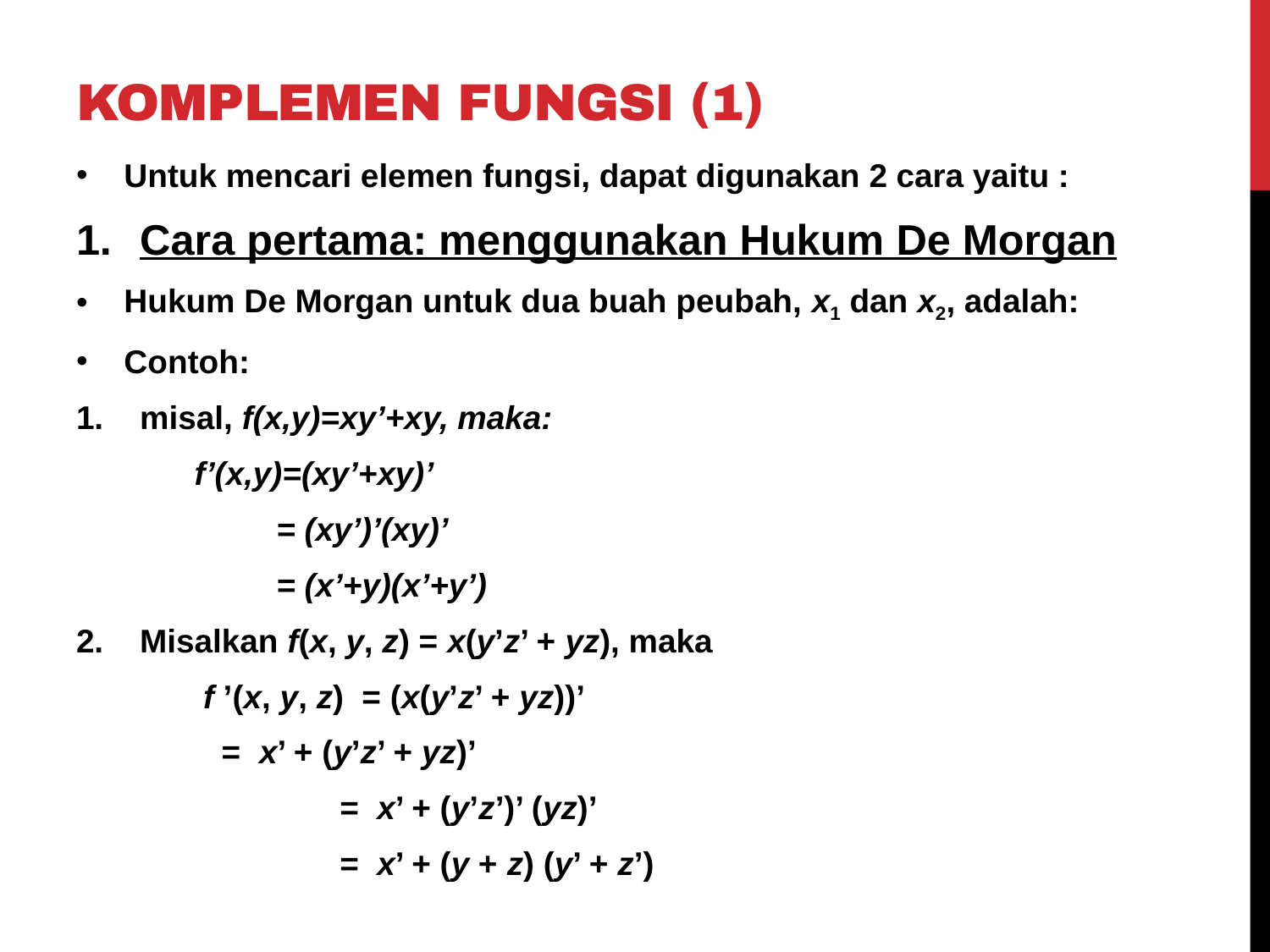

# Komplemen fungsi (1)
Untuk mencari elemen fungsi, dapat digunakan 2 cara yaitu :
Cara pertama: menggunakan Hukum De Morgan
Hukum De Morgan untuk dua buah peubah, x1 dan x2, adalah:
Contoh:
misal, f(x,y)=xy’+xy, maka:
	f’(x,y)=(xy’+xy)’
	         = (xy’)’(xy)’
	         = (x’+y)(x’+y’)
Misalkan f(x, y, z) = x(y’z’ + yz), maka
   	 f ’(x, y, z)  = (x(y’z’ + yz))’
        		   =  x’ + (y’z’ + yz)’
        	      	   =  x’ + (y’z’)’ (yz)’
        	      	   =  x’ + (y + z) (y’ + z’)